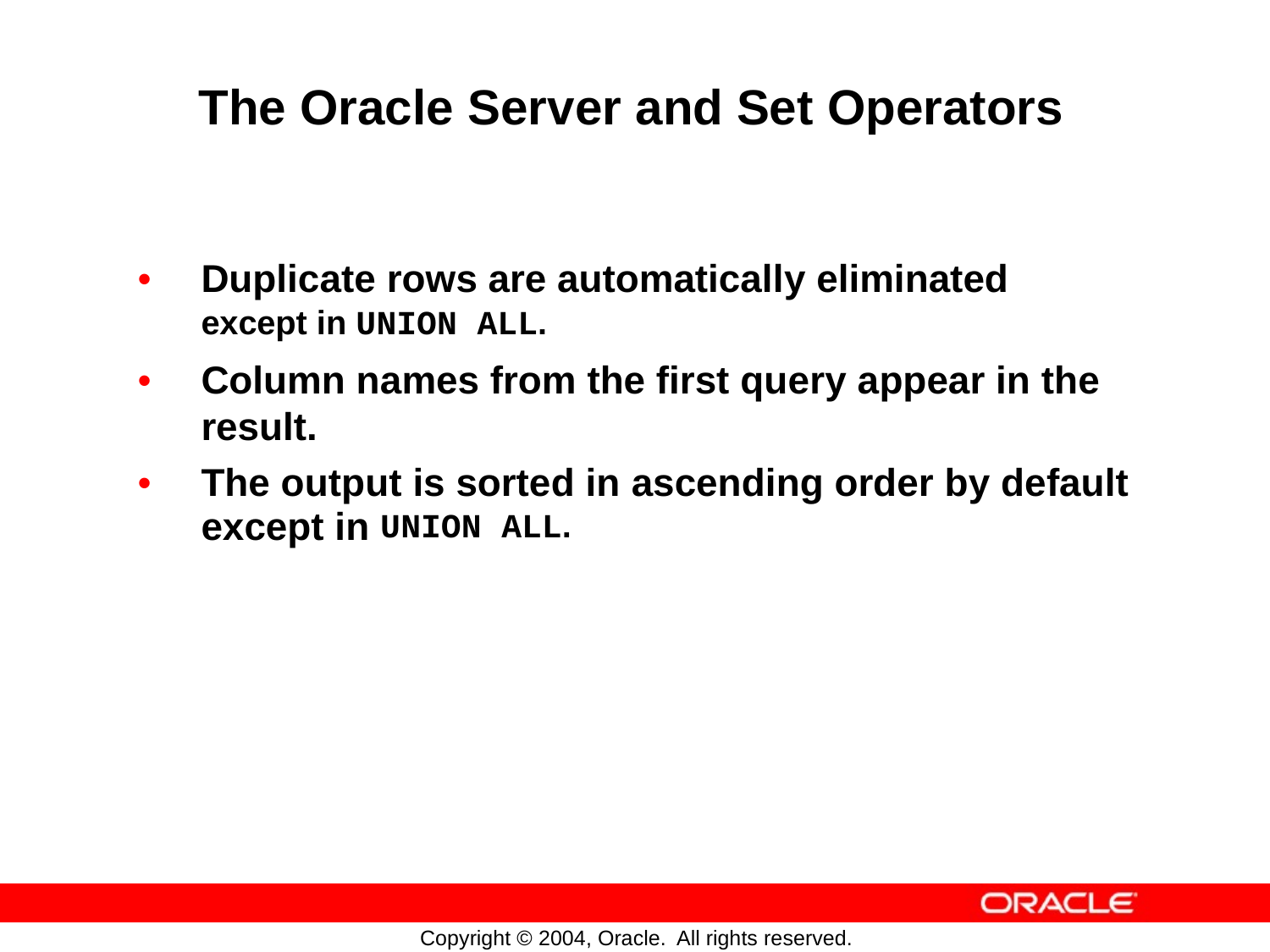

The Oracle Server and Set Operators
•
Duplicate rows are automatically eliminated
except in UNION ALL.
Column names from the first query appear in the result.
•
•
The output is sorted in
ascending
order
by
default
except
in
UNION ALL.

Copyright © 2004, Oracle.
All rights reserved.